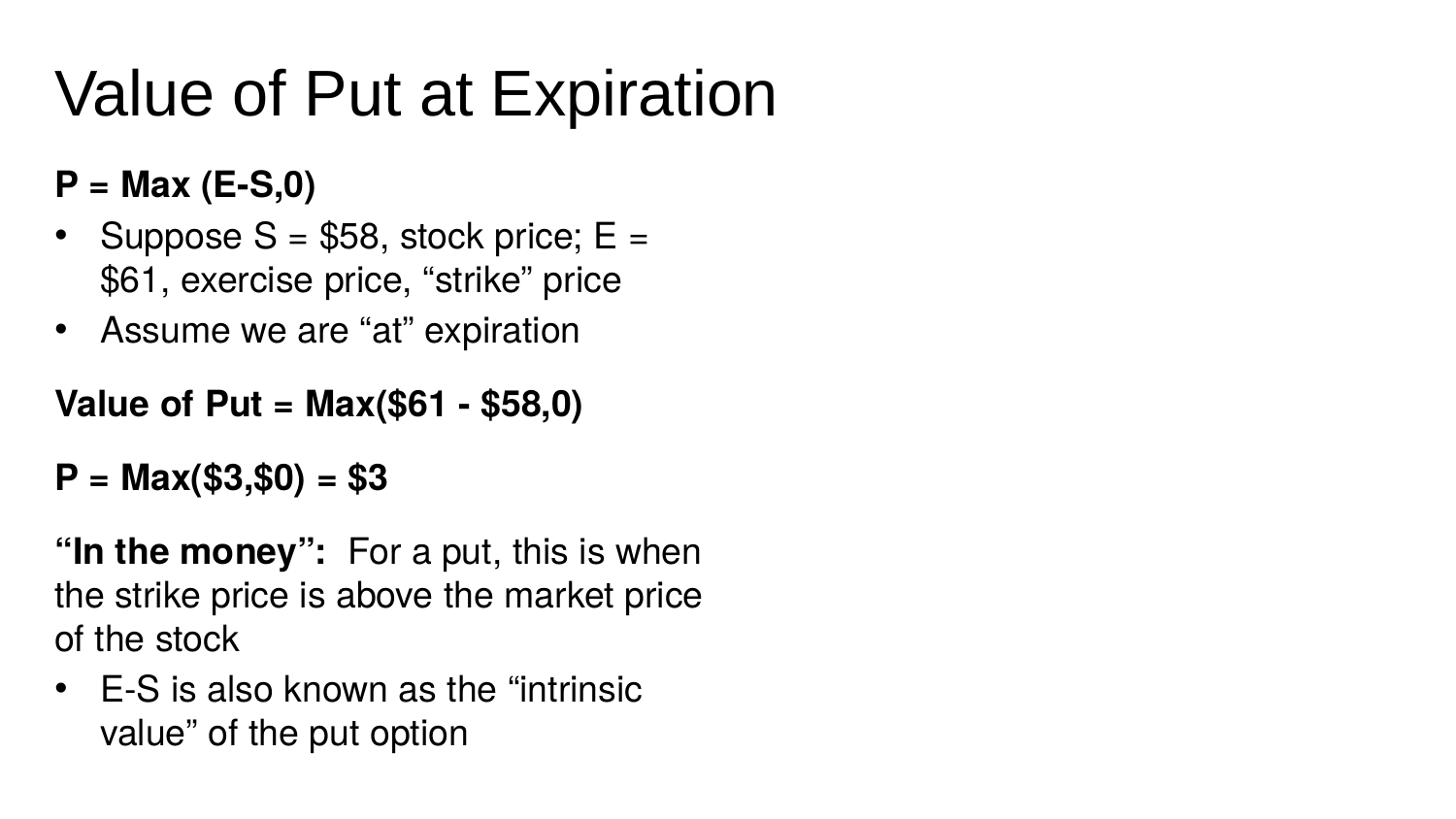

# Value of Put at Expiration
P = Max (E-S,0)
Suppose S = $58, stock price; E = $61, exercise price, “strike” price
Assume we are “at” expiration

Value of Put = Max($61 - $58,0)

P = Max($3,$0) = $3

“In the money”:  For a put, this is when the strike price is above the market price of the stock
E-S is also known as the “intrinsic value” of the put option